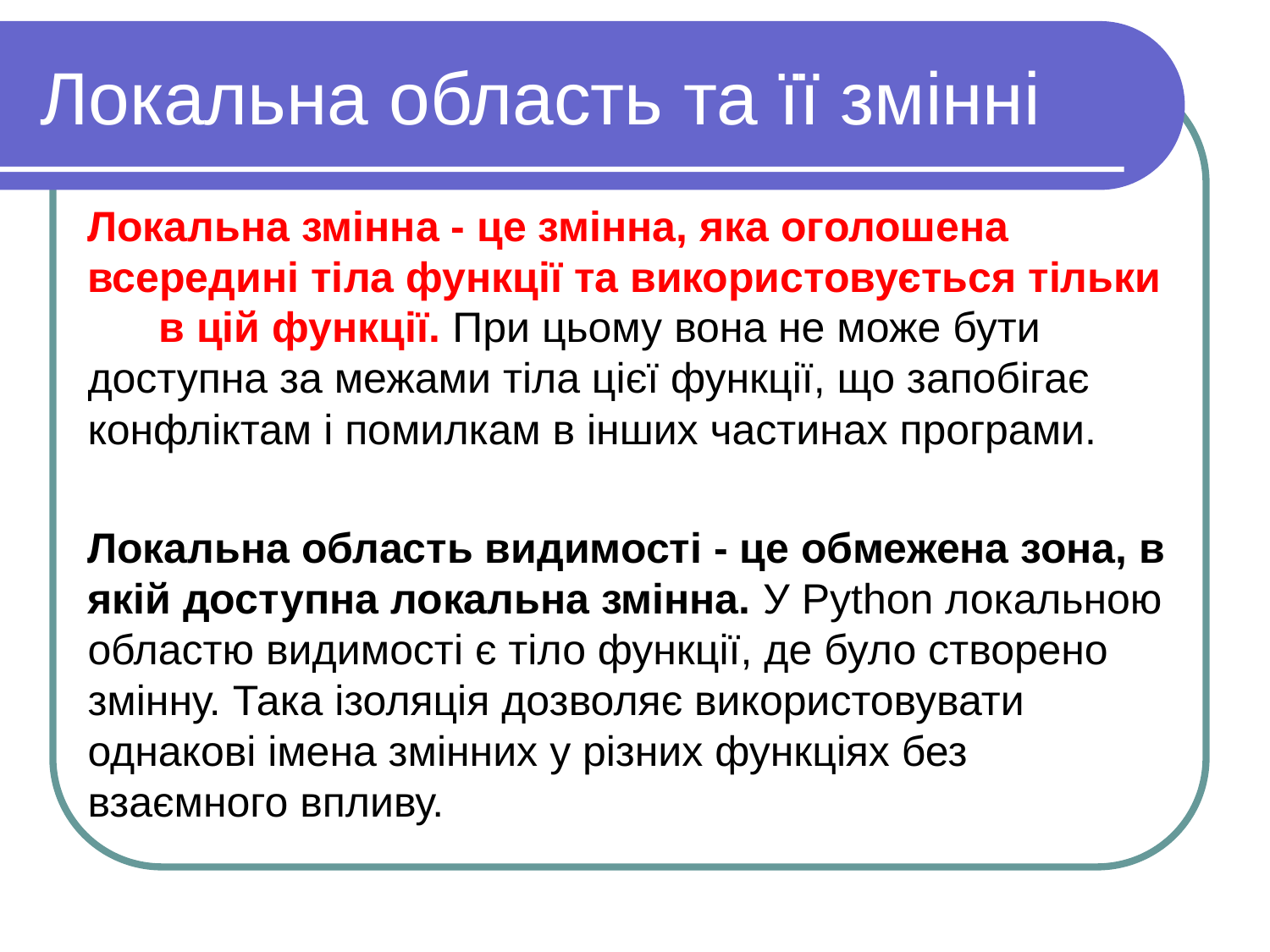

# Локальна область та її змінні
Локальна змінна - це змінна, яка оголошена всередині тіла функції та використовується тільки        в цій функції. При цьому вона не може бути доступна за межами тіла цієї функції, що запобігає конфліктам і помилкам в інших частинах програми.

Локальна область видимості - це обмежена зона, в якій доступна локальна змінна. У Python локальною областю видимості є тіло функції, де було створено змінну. Така ізоляція дозволяє використовувати однакові імена змінних у різних функціях без взаємного впливу.